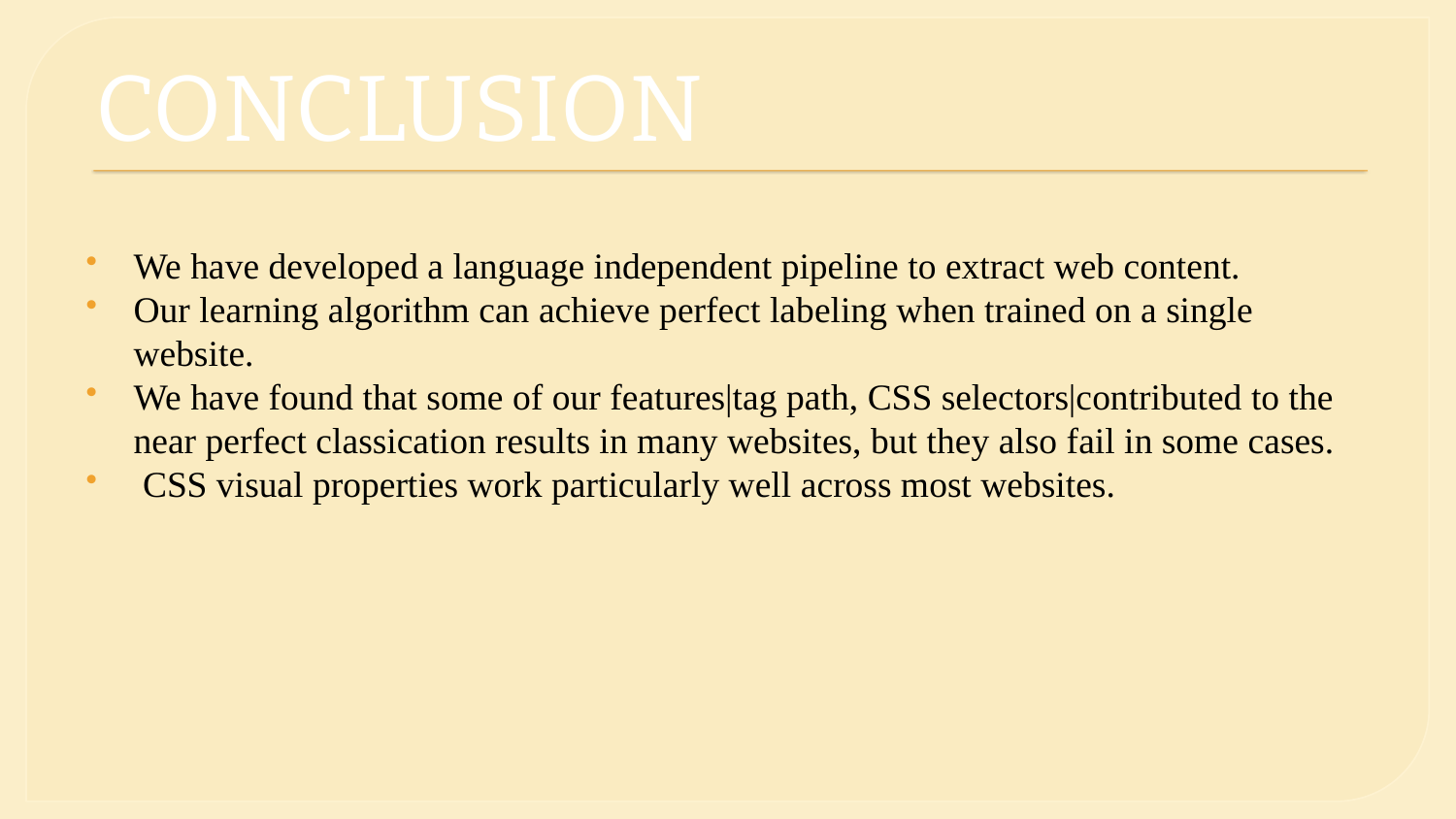

# CONCLUSION

We have developed a language independent pipeline to extract web content.
Our learning algorithm can achieve perfect labeling when trained on a single website.
We have found that some of our features|tag path, CSS selectors|contributed to the near perfect classication results in many websites, but they also fail in some cases.
 CSS visual properties work particularly well across most websites.